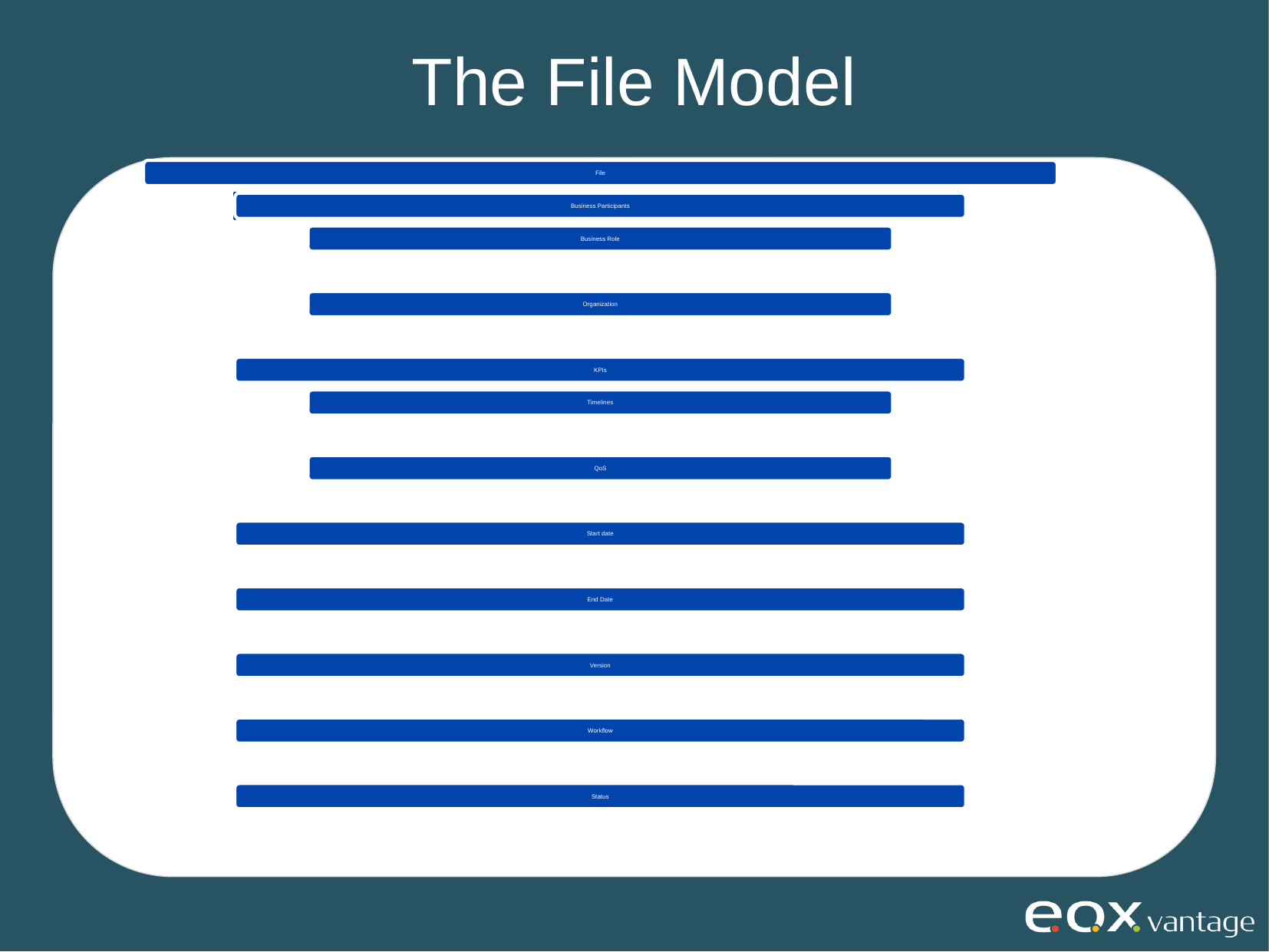

The File Model

File
Business Participants
KPIs
Start date
End Date
Version
Workflow
Status
Timelines
QoS
Business Role
Organization